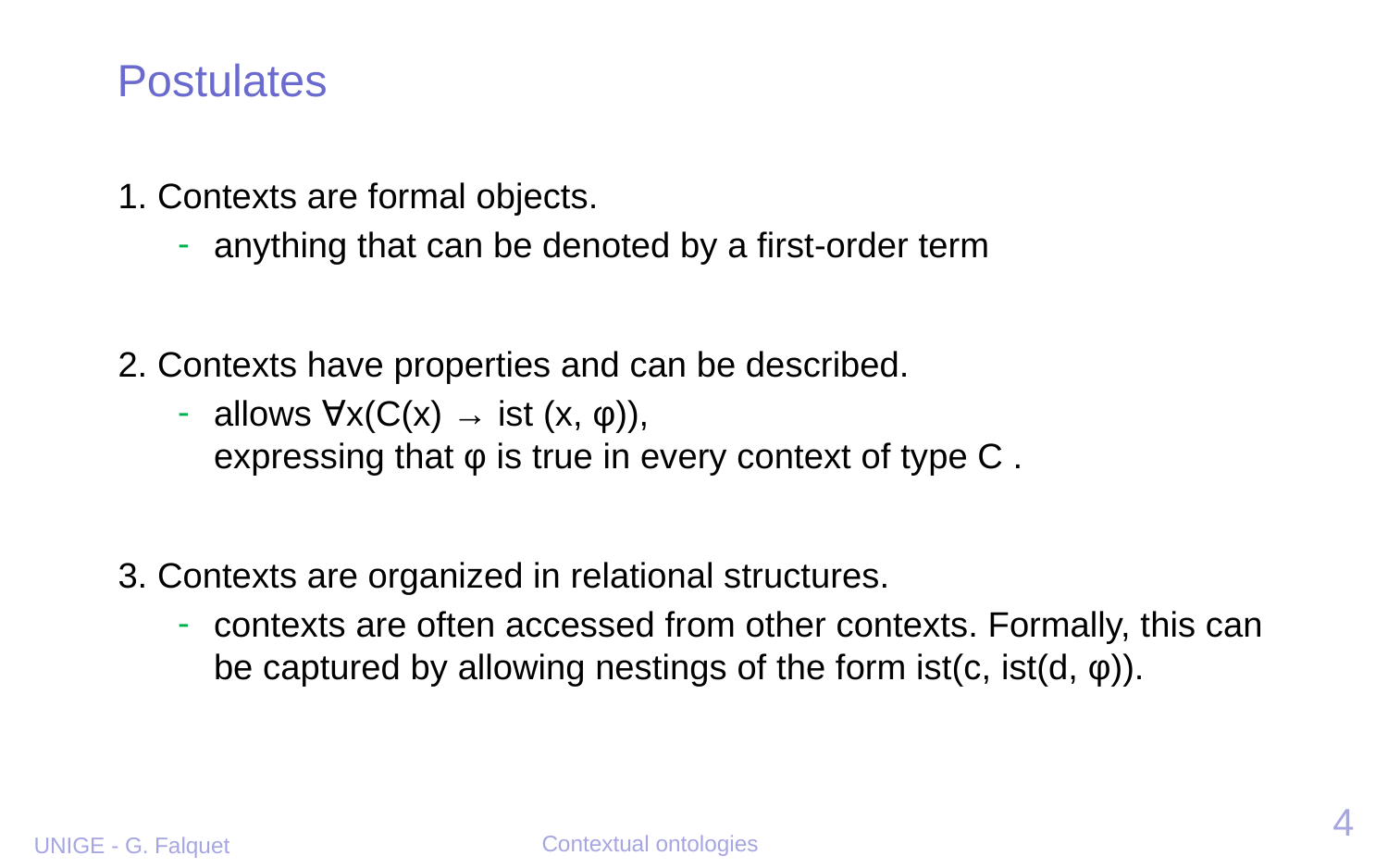

# Postulates
1. Contexts are formal objects.
anything that can be denoted by a first-order term

2. Contexts have properties and can be described.
allows ∀x(C(x) → ist (x, φ)),
expressing that φ is true in every context of type C .

3. Contexts are organized in relational structures.
contexts are often accessed from other contexts. Formally, this can be captured by allowing nestings of the form ist(c, ist(d, φ)).

4
Contextual ontologies
UNIGE - G. Falquet